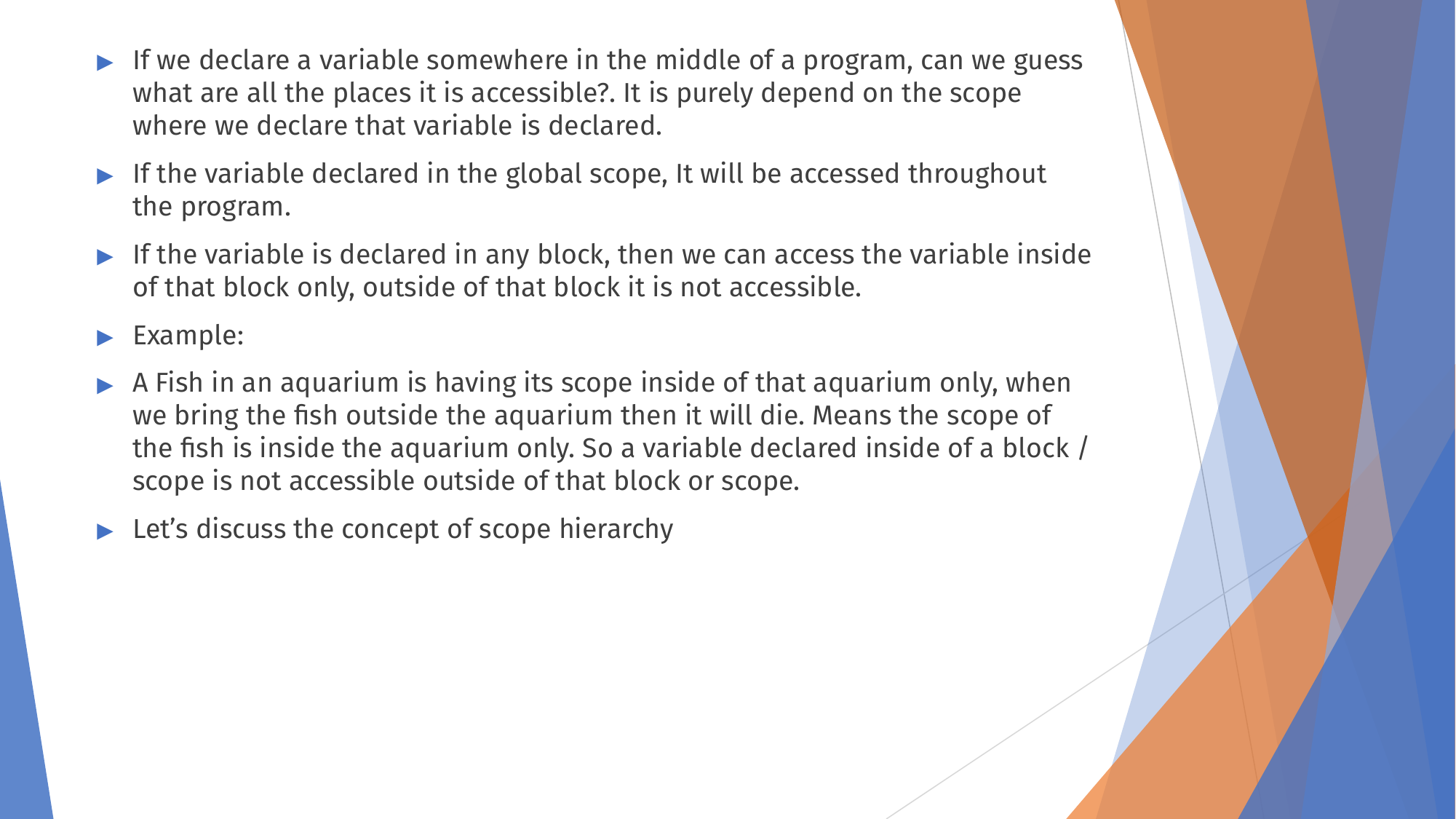

If we declare a variable somewhere in the middle of a program, can we guess what are all the places it is accessible?. It is purely depend on the scope where we declare that variable is declared.
If the variable declared in the global scope, It will be accessed throughout the program.
If the variable is declared in any block, then we can access the variable inside of that block only, outside of that block it is not accessible.
Example:
A Fish in an aquarium is having its scope inside of that aquarium only, when we bring the ﬁsh outside the aquarium then it will die. Means the scope of the fish is inside the aquarium only. So a variable declared inside of a block / scope is not accessible outside of that block or scope.
Let’s discuss the concept of scope hierarchy